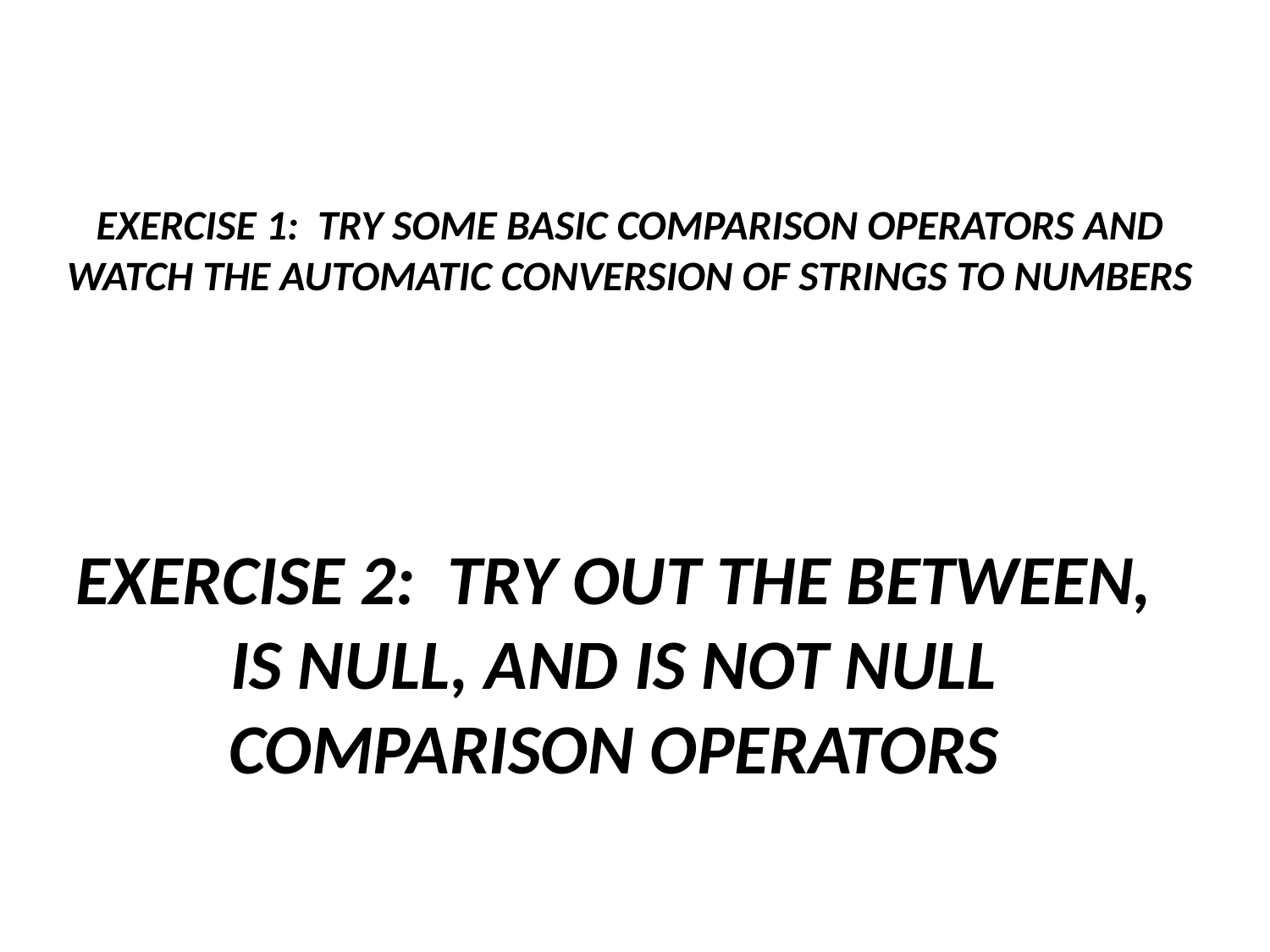

# EXERCISE 1:  TRY SOME BASIC COMPARISON OPERATORS AND WATCH THE AUTOMATIC CONVERSION OF STRINGS TO NUMBERS
Exercise 2:  Try out the BETWEEN, IS NULL, and IS NOT NULL comparison OPERATORs